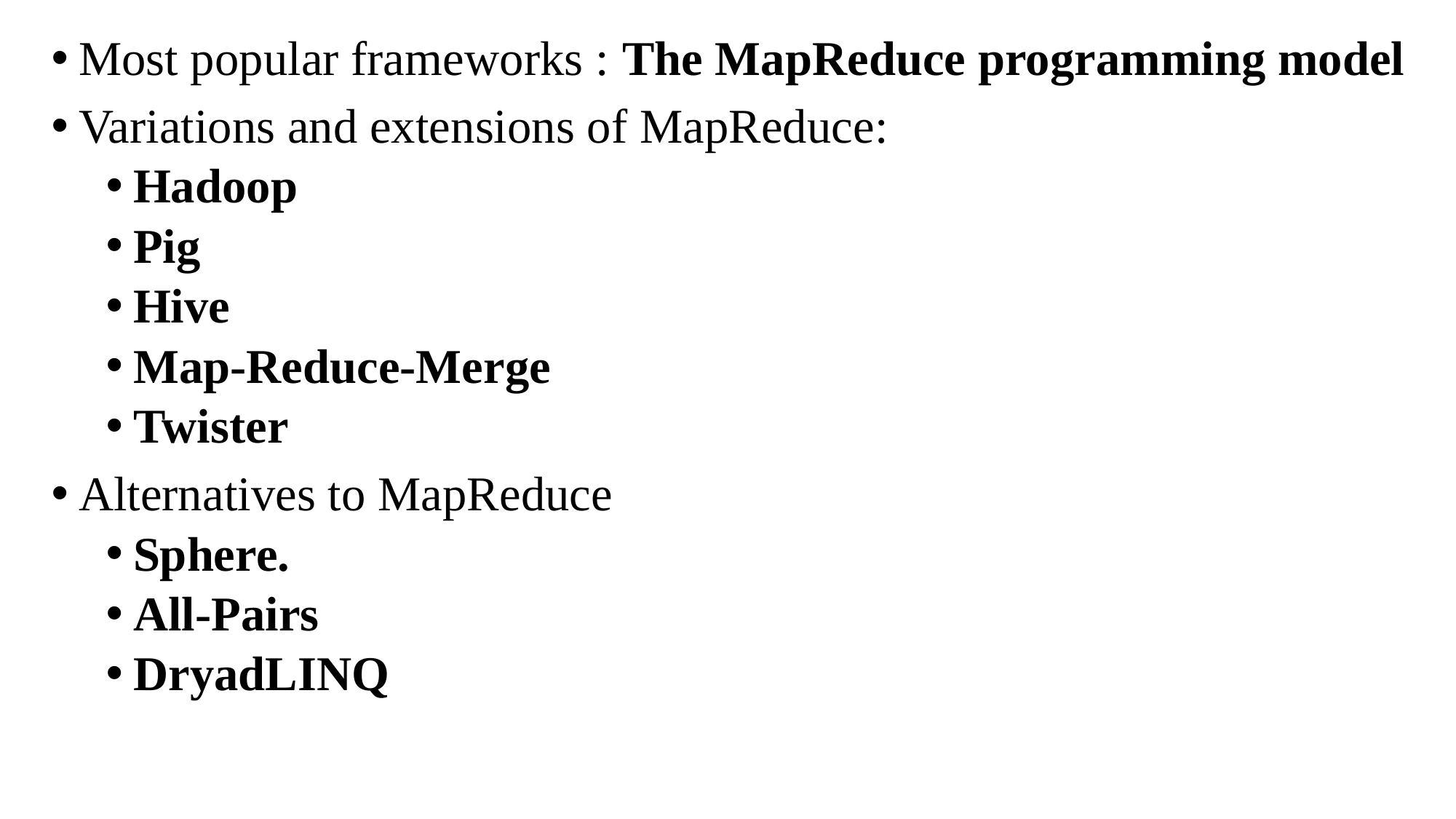

Most popular frameworks : The MapReduce programming model
Variations and extensions of MapReduce:
Hadoop
Pig
Hive
Map-Reduce-Merge
Twister
Alternatives to MapReduce
Sphere.
All-Pairs
DryadLINQ